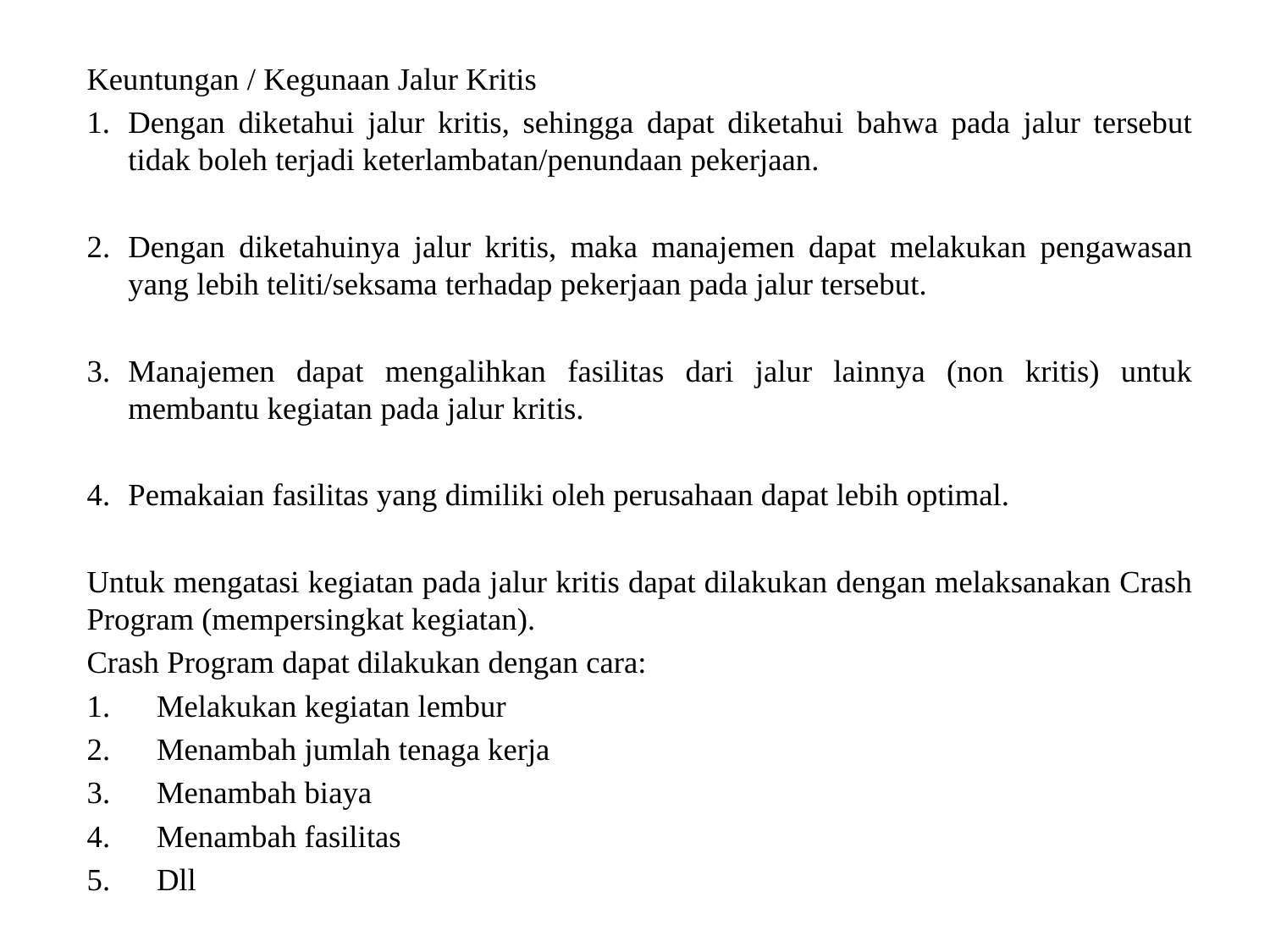

Keuntungan / Kegunaan Jalur Kritis
Dengan diketahui jalur kritis, sehingga dapat diketahui bahwa pada jalur tersebut tidak boleh terjadi keterlambatan/penundaan pekerjaan.

2.	Dengan diketahuinya jalur kritis, maka manajemen dapat melakukan pengawasan yang lebih teliti/seksama terhadap pekerjaan pada jalur tersebut.

3.	Manajemen dapat mengalihkan fasilitas dari jalur lainnya (non kritis) untuk membantu kegiatan pada jalur kritis.

4.	Pemakaian fasilitas yang dimiliki oleh perusahaan dapat lebih optimal.

Untuk mengatasi kegiatan pada jalur kritis dapat dilakukan dengan melaksanakan Crash Program (mempersingkat kegiatan).
Crash Program dapat dilakukan dengan cara:
1.	Melakukan kegiatan lembur
2.	Menambah jumlah tenaga kerja
3.	Menambah biaya
4.	Menambah fasilitas
5.	Dll